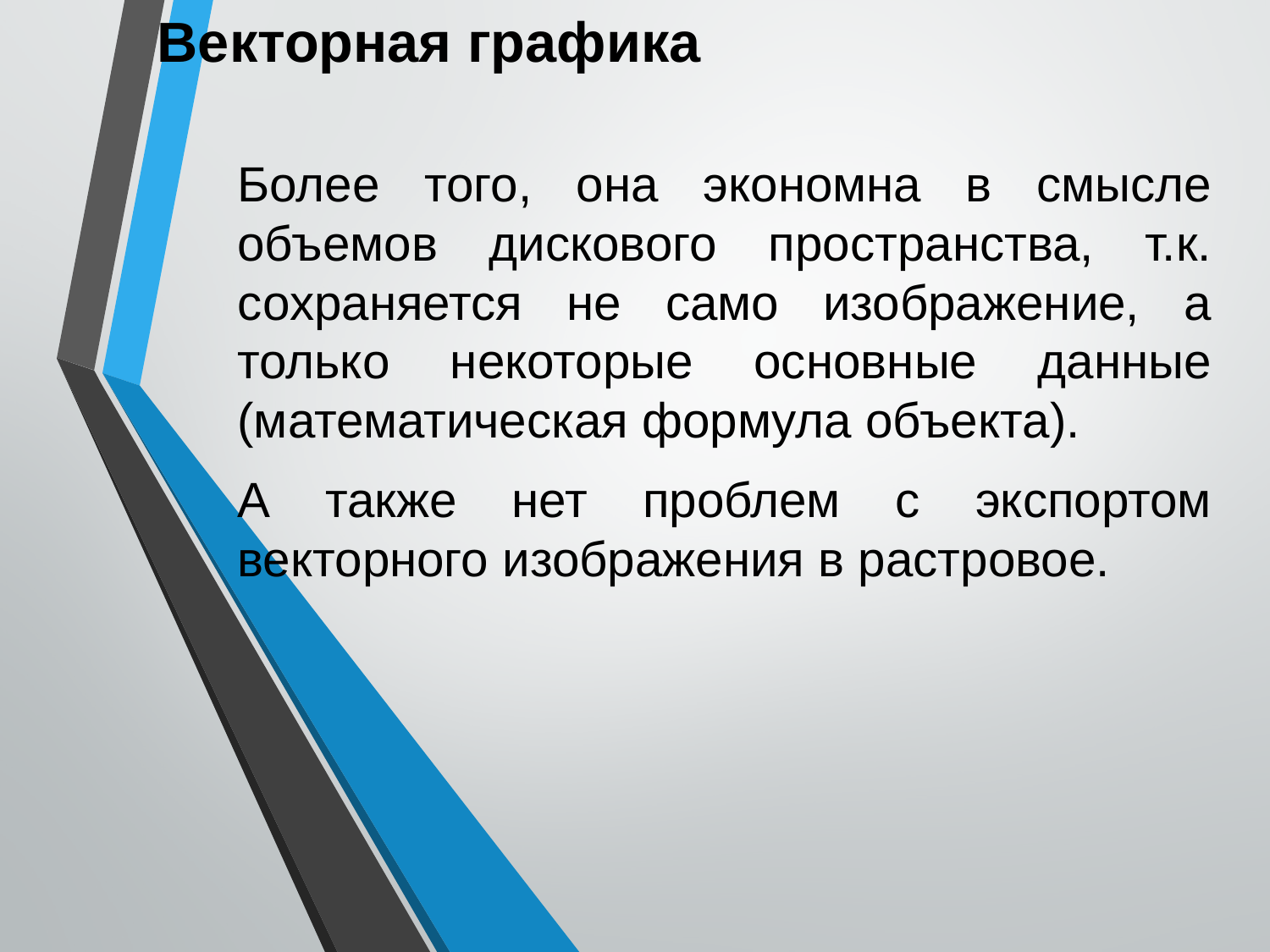

Векторная графика
Более того, она экономна в смысле объемов дискового пространства, т.к. сохраняется не само изображение, а только некоторые основные данные (математическая формула объекта).
А также нет проблем с экспортом векторного изображения в растровое.